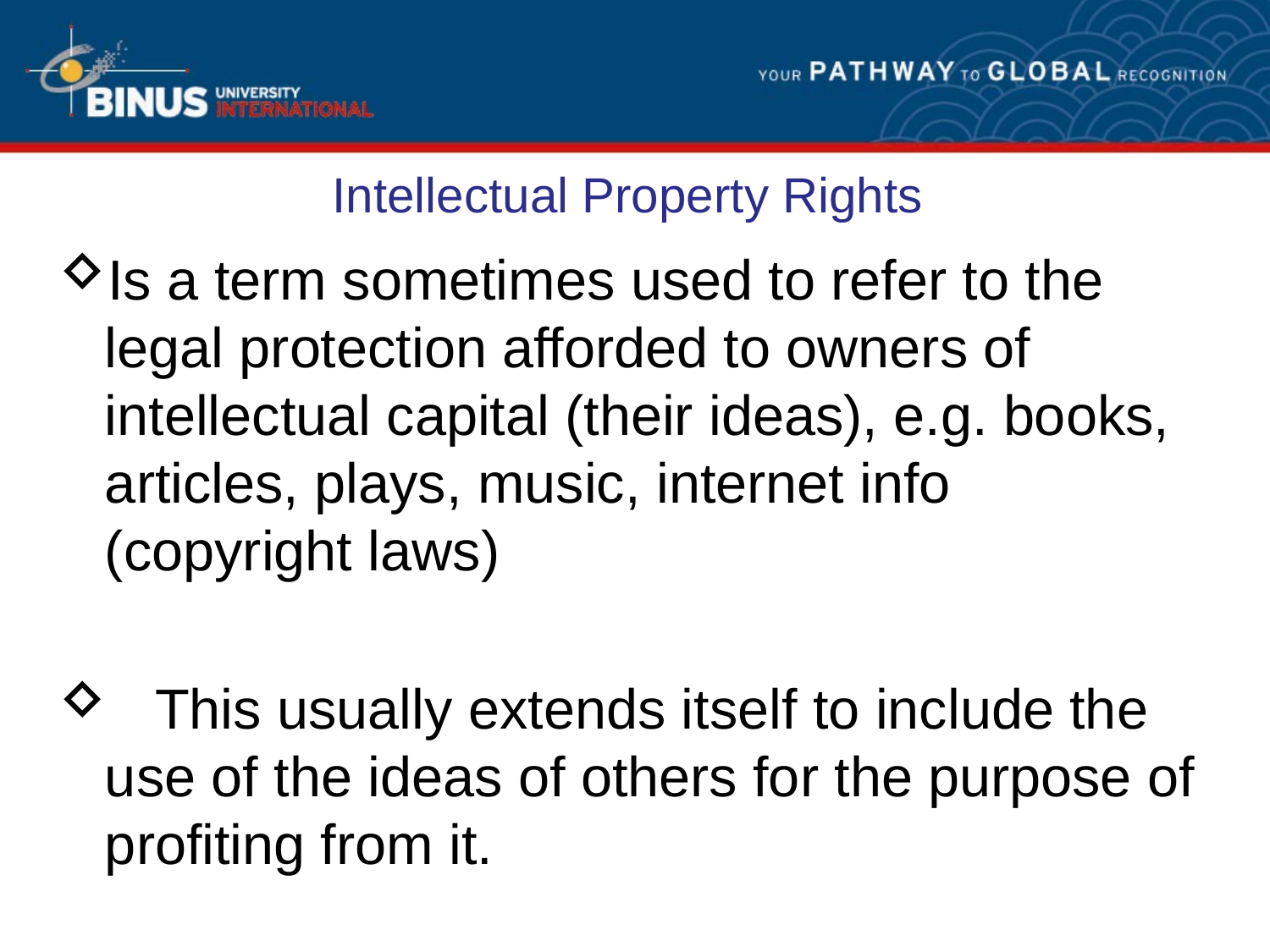

# Intellectual Property Rights
Is a term sometimes used to refer to the legal protection afforded to owners of intellectual capital (their ideas), e.g. books, articles, plays, music, internet info  (copyright laws)

   This usually extends itself to include the use of the ideas of others for the purpose of profiting from it.